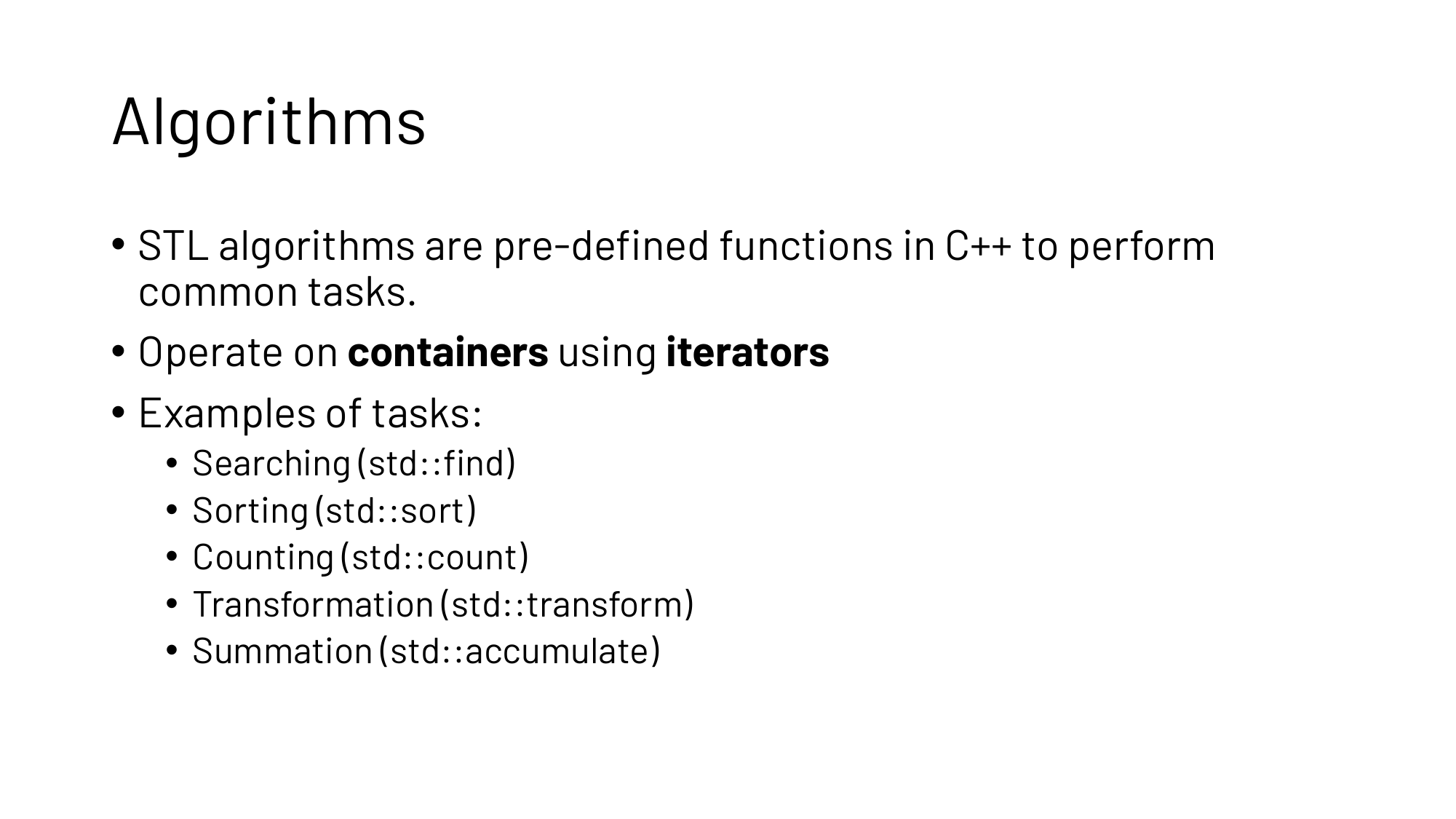

# Algorithms
STL algorithms are pre-defined functions in C++ to perform common tasks.
Operate on containers using iterators
Examples of tasks:
Searching (std::find)
Sorting (std::sort)
Counting (std::count)
Transformation (std::transform)
Summation (std::accumulate)